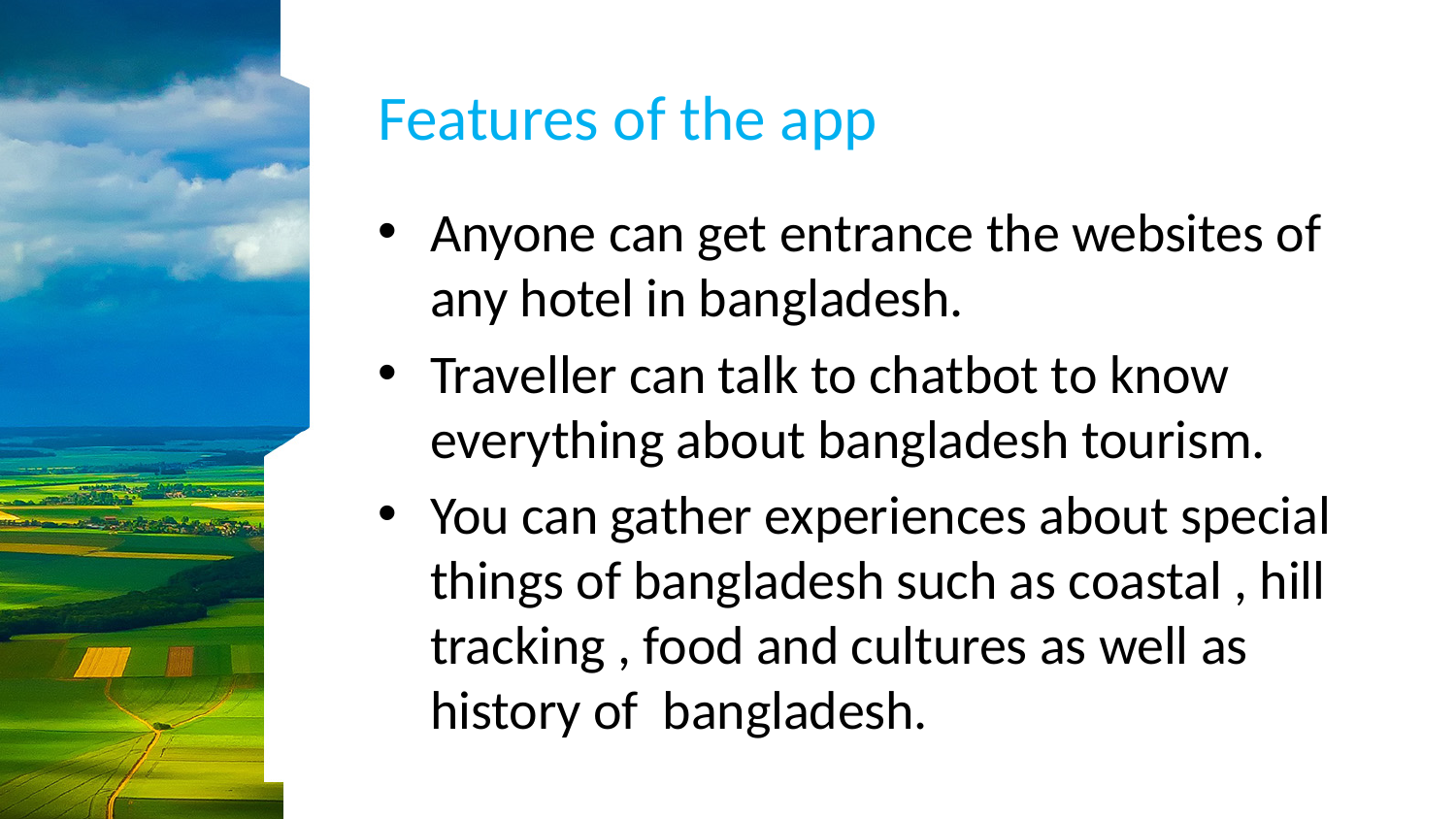

# Features of the app
Anyone can get entrance the websites of any hotel in bangladesh.
Traveller can talk to chatbot to know everything about bangladesh tourism.
You can gather experiences about special things of bangladesh such as coastal , hill tracking , food and cultures as well as history of  bangladesh.